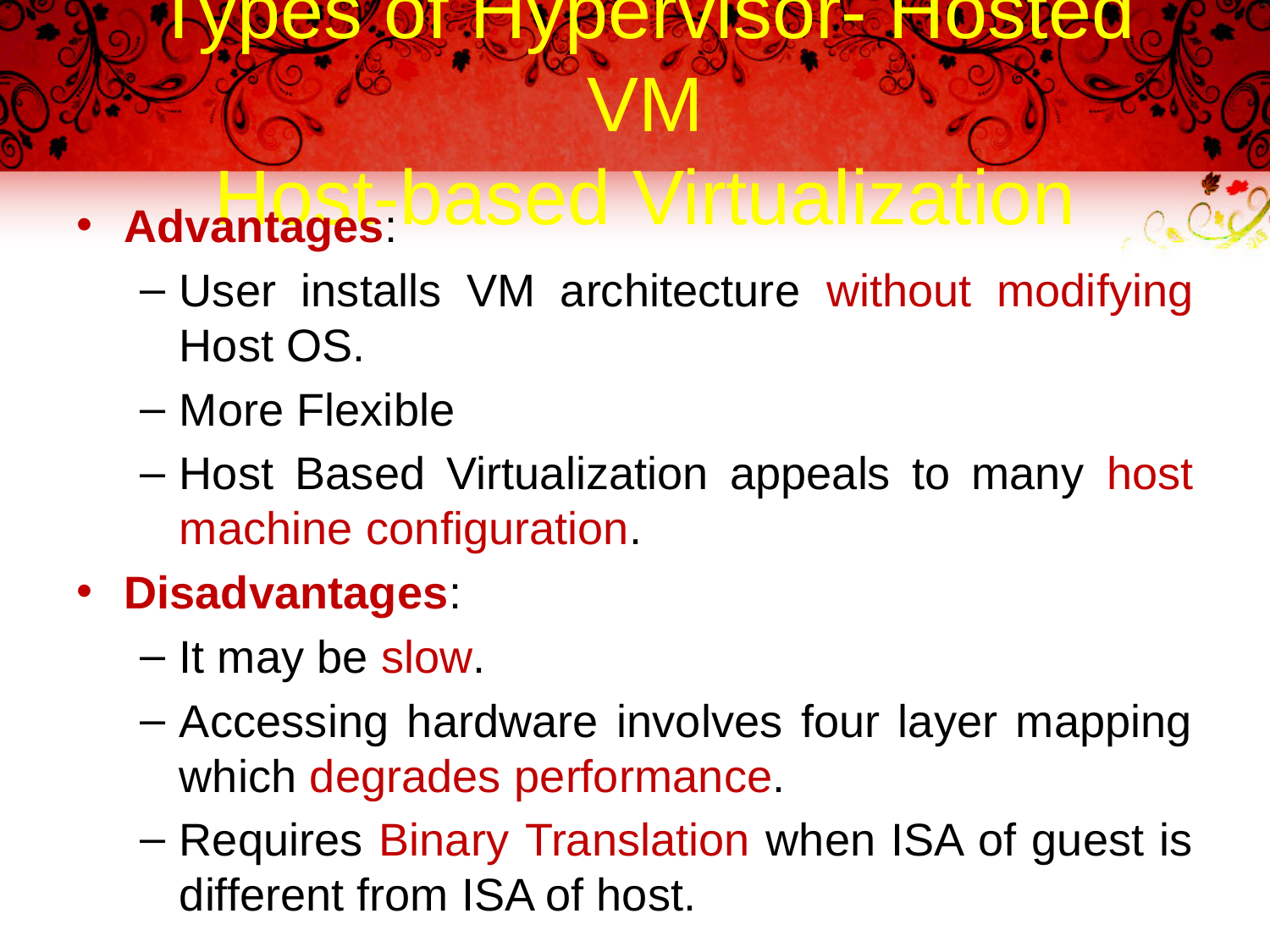

# Types of Hypervisor- Hosted VM Host-based Virtualization
Advantages:
User installs VM architecture without modifying Host OS.
More Flexible
Host Based Virtualization appeals to many host machine configuration.
Disadvantages:
It may be slow.
Accessing hardware involves four layer mapping which degrades performance.
Requires Binary Translation when ISA of guest is different from ISA of host.